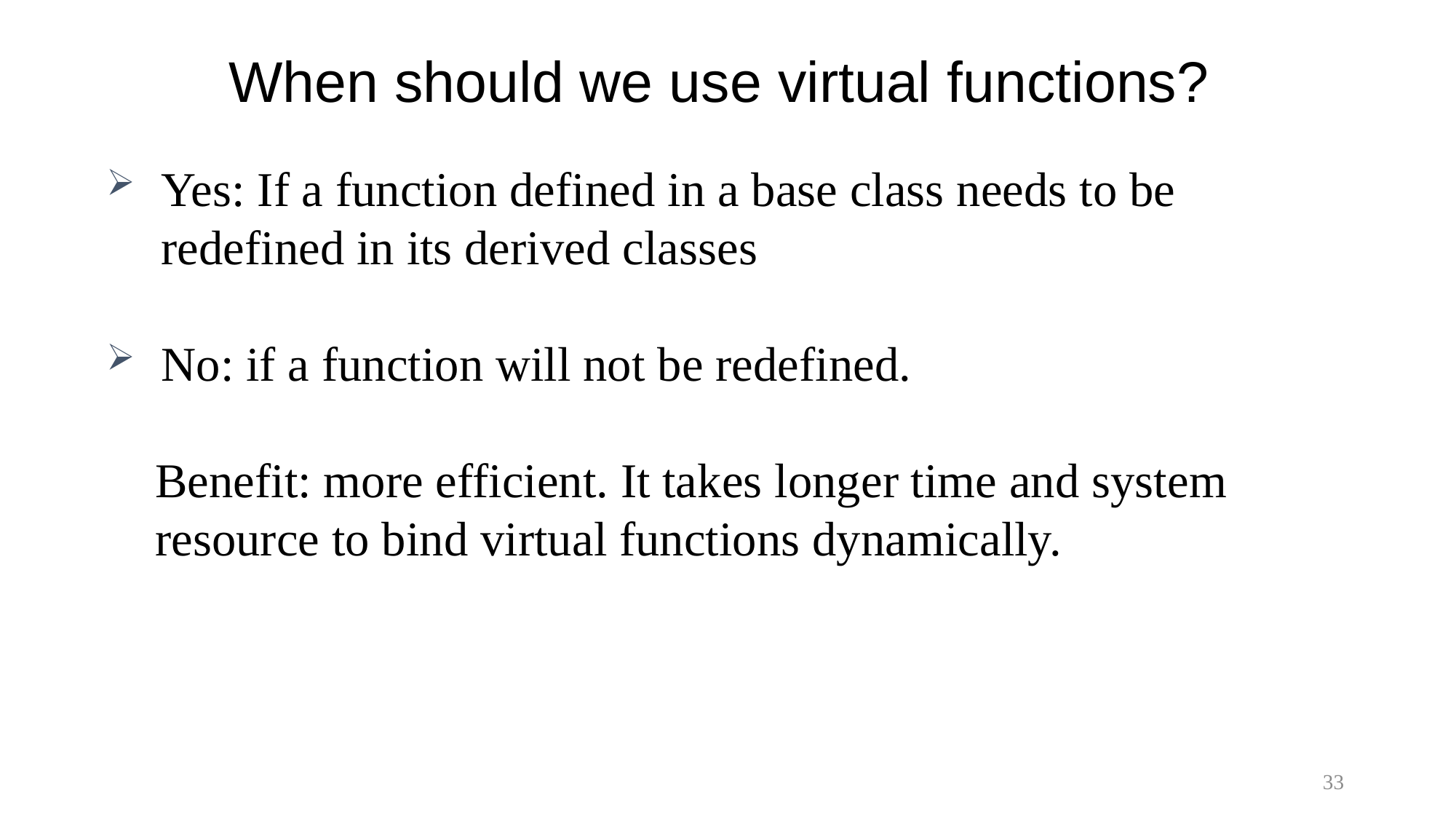

# When should we use virtual functions?
Yes: If a function defined in a base class needs to be redefined in its derived classes

No: if a function will not be redefined.

    Benefit: more efficient. It takes longer time and system
    resource to bind virtual functions dynamically.

33